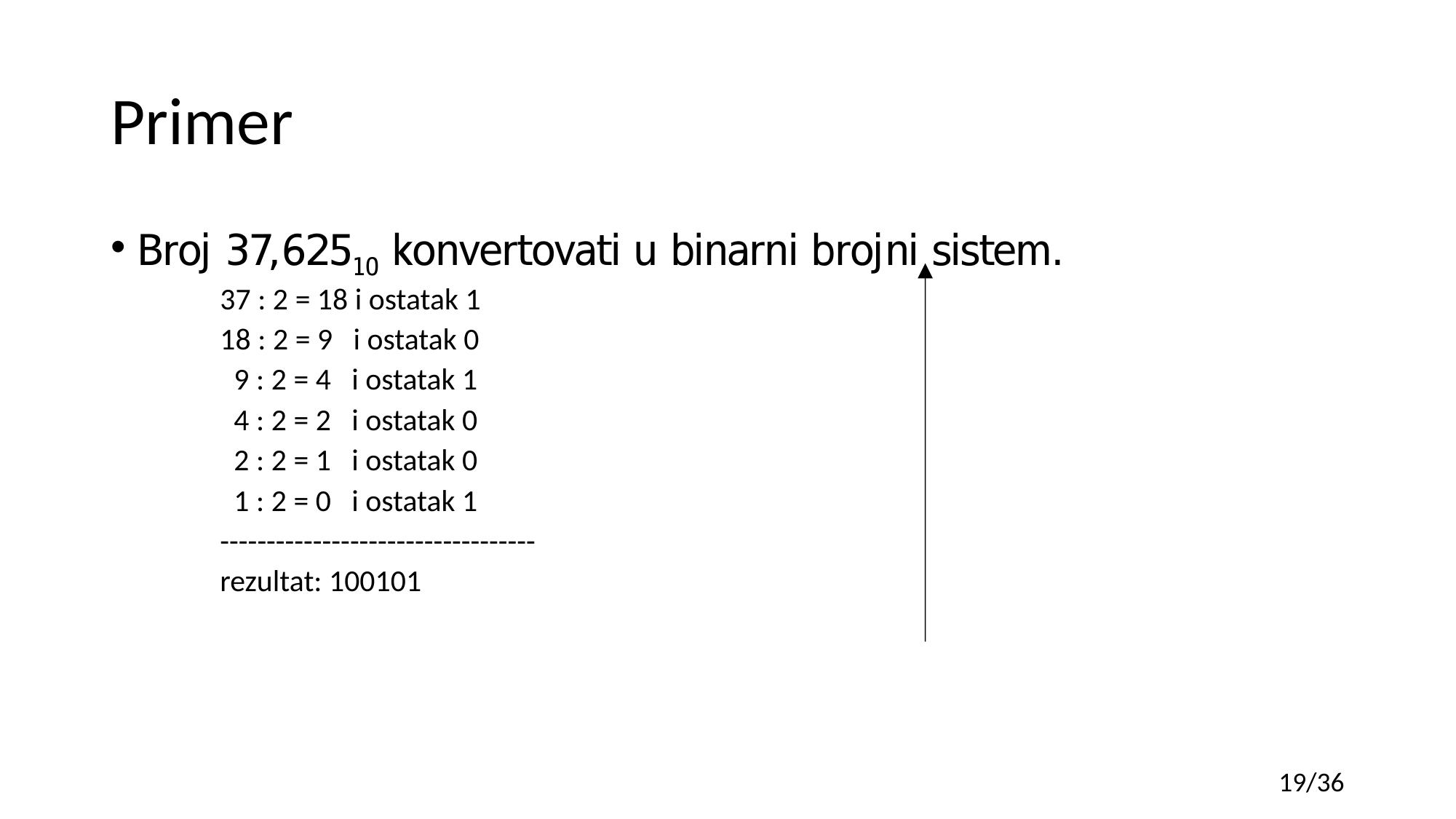

# Primer
Broj 37,62510 konvertovati u binarni brojni sistem.
37 : 2 = 18 i ostatak 1
18 : 2 = 9   i ostatak 0
  9 : 2 = 4   i ostatak 1
  4 : 2 = 2   i ostatak 0
  2 : 2 = 1   i ostatak 0
  1 : 2 = 0   i ostatak 1
----------------------------------
rezultat: 100101